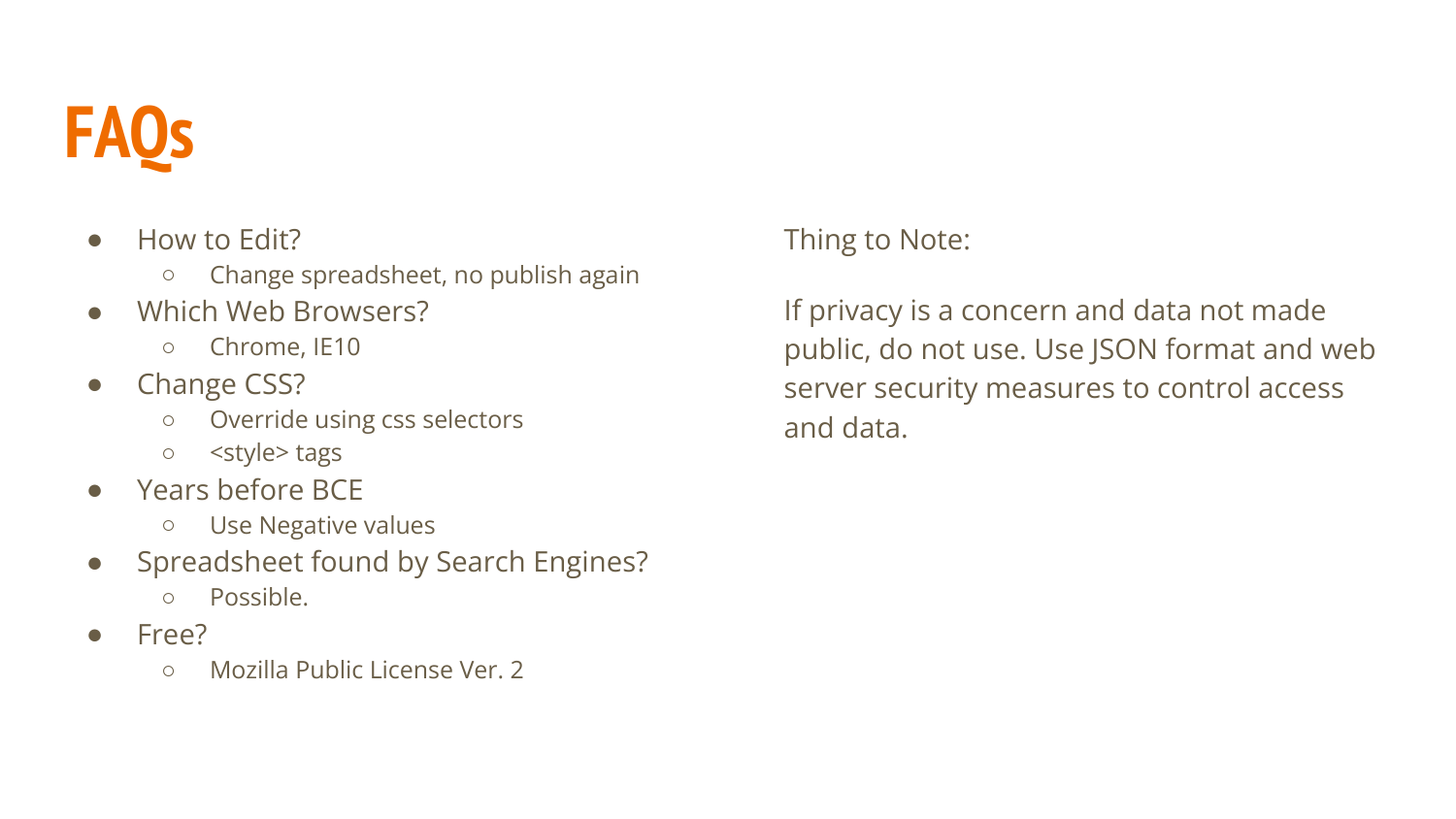

# FAQs
How to Edit?
Change spreadsheet, no publish again
Which Web Browsers?
Chrome, IE10
Change CSS?
Override using css selectors
<style> tags
Years before BCE
Use Negative values
Spreadsheet found by Search Engines?
Possible.
Free?
Mozilla Public License Ver. 2
Thing to Note:
If privacy is a concern and data not made public, do not use. Use JSON format and web server security measures to control access and data.